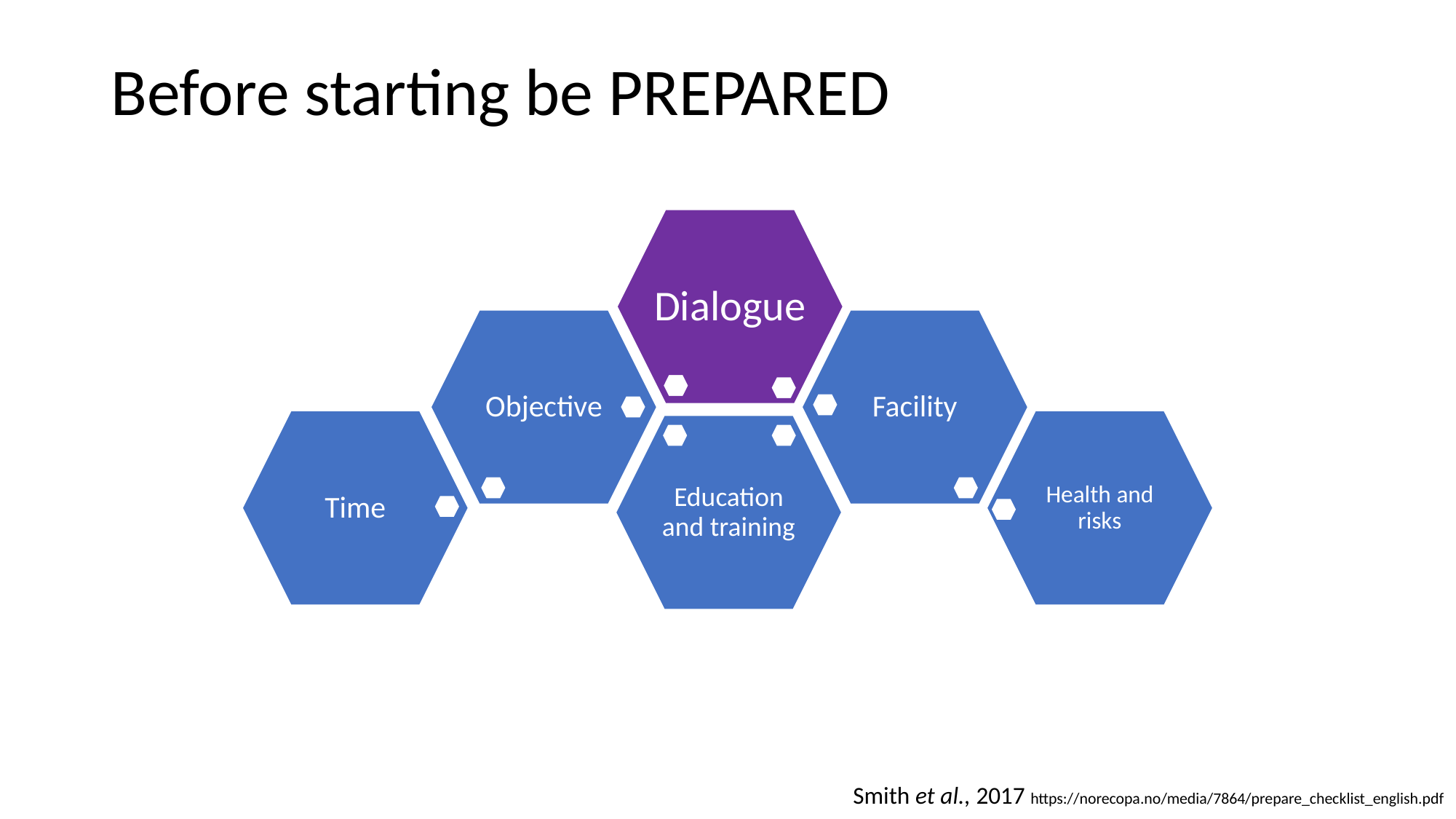

# Before starting be PREPARED
Dialogue
Objective
Facility

Time
Health and risks
Education and training

Smith et al., 2017 https://norecopa.no/media/7864/prepare_checklist_english.pdf